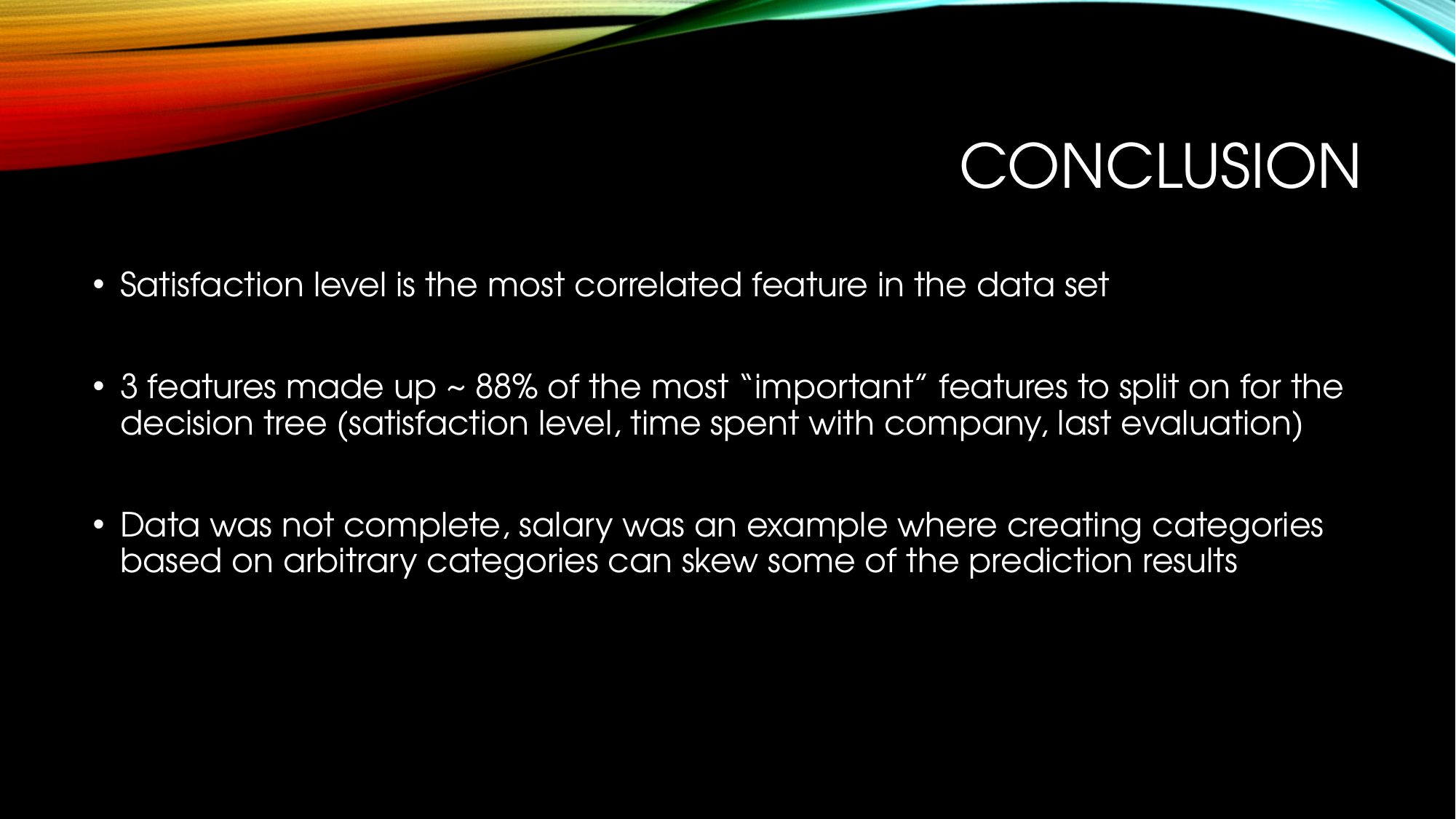

# Conclusion
Satisfaction level is the most correlated feature in the data set

3 features made up ~ 88% of the most “important” features to split on for the decision tree (satisfaction level, time spent with company, last evaluation)

Data was not complete, salary was an example where creating categories based on arbitrary categories can skew some of the prediction results